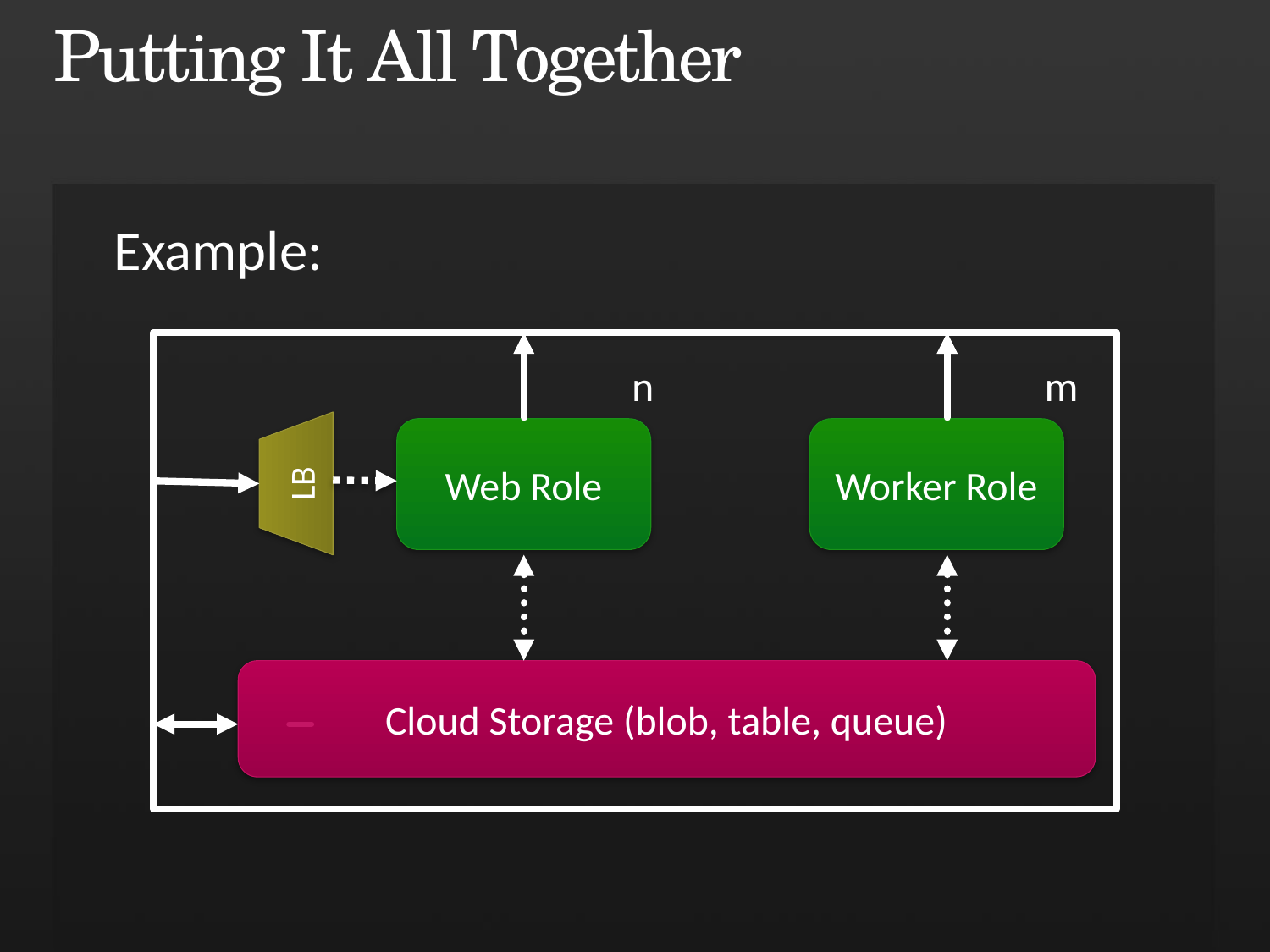

# Putting It All Together
Example:

n
m
Worker Role
Web Role
LB
Cloud Storage (blob, table, queue)